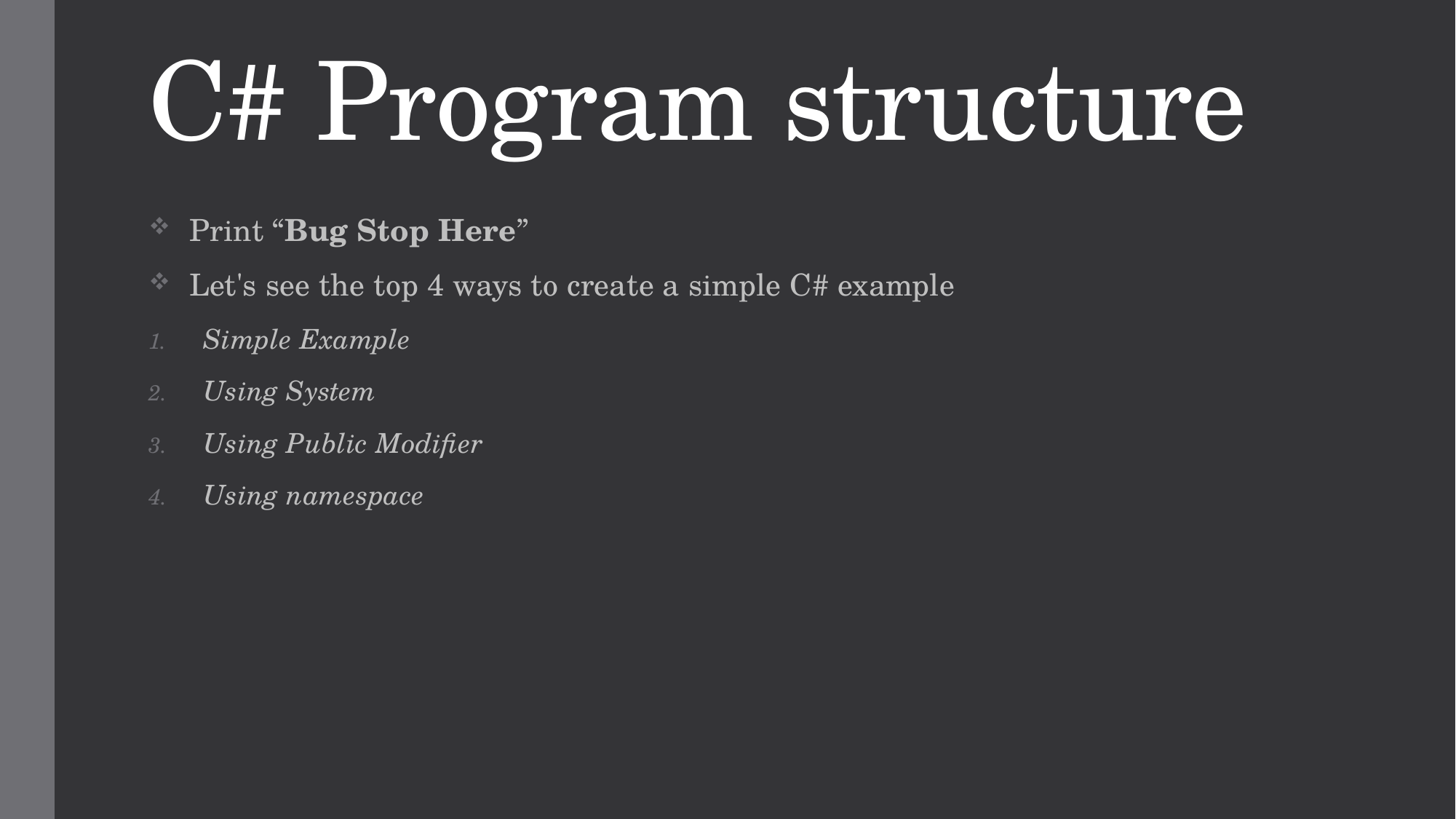

# C# Program structure
Print “Bug Stop Here”
Let's see the top 4 ways to create a simple C# example
Simple Example
Using System
Using Public Modifier
Using namespace